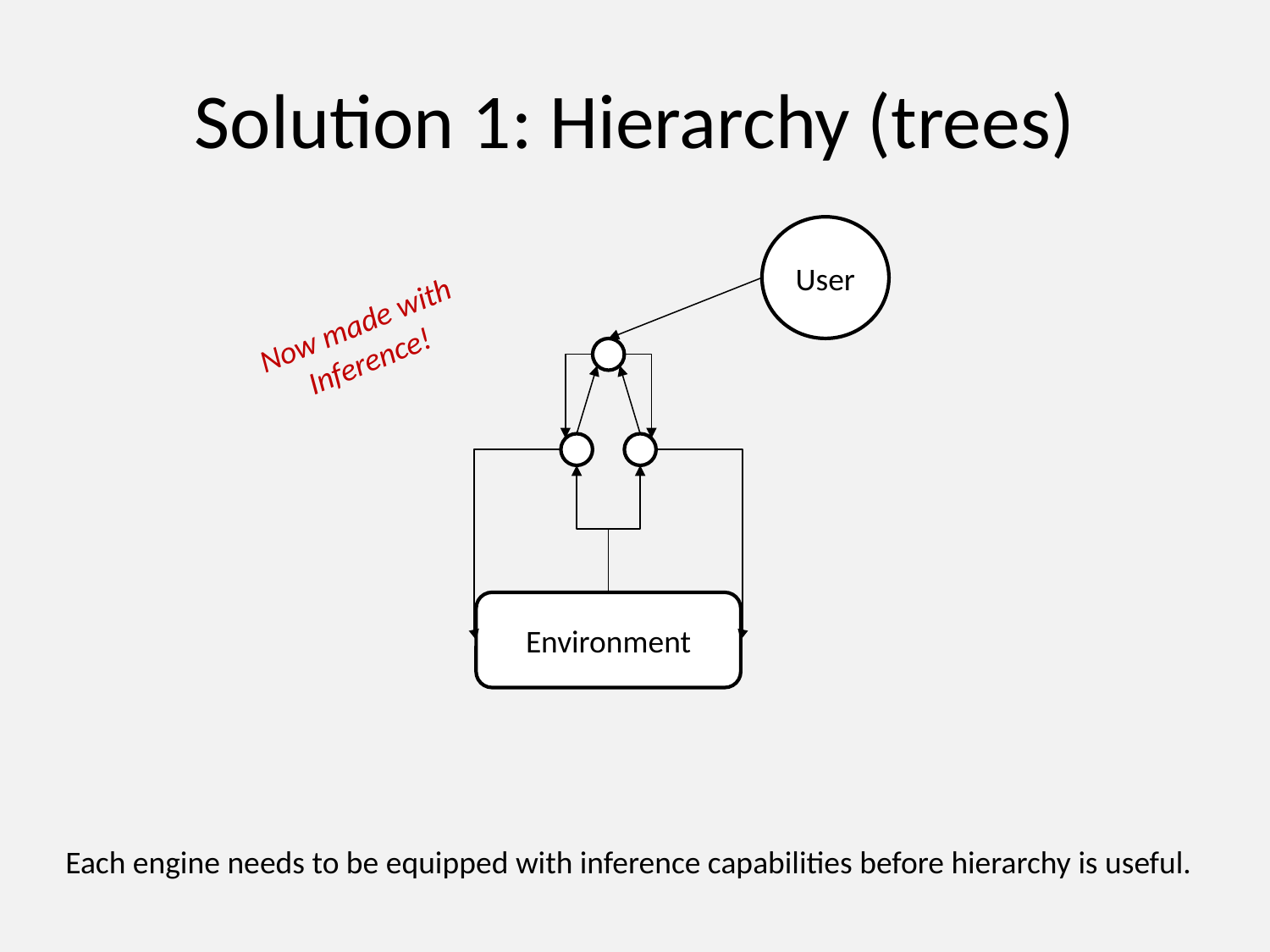

# Solution 1: Hierarchy (trees)
User
Now made with  Inference!

Environment
Each engine needs to be equipped with inference capabilities before hierarchy is useful.